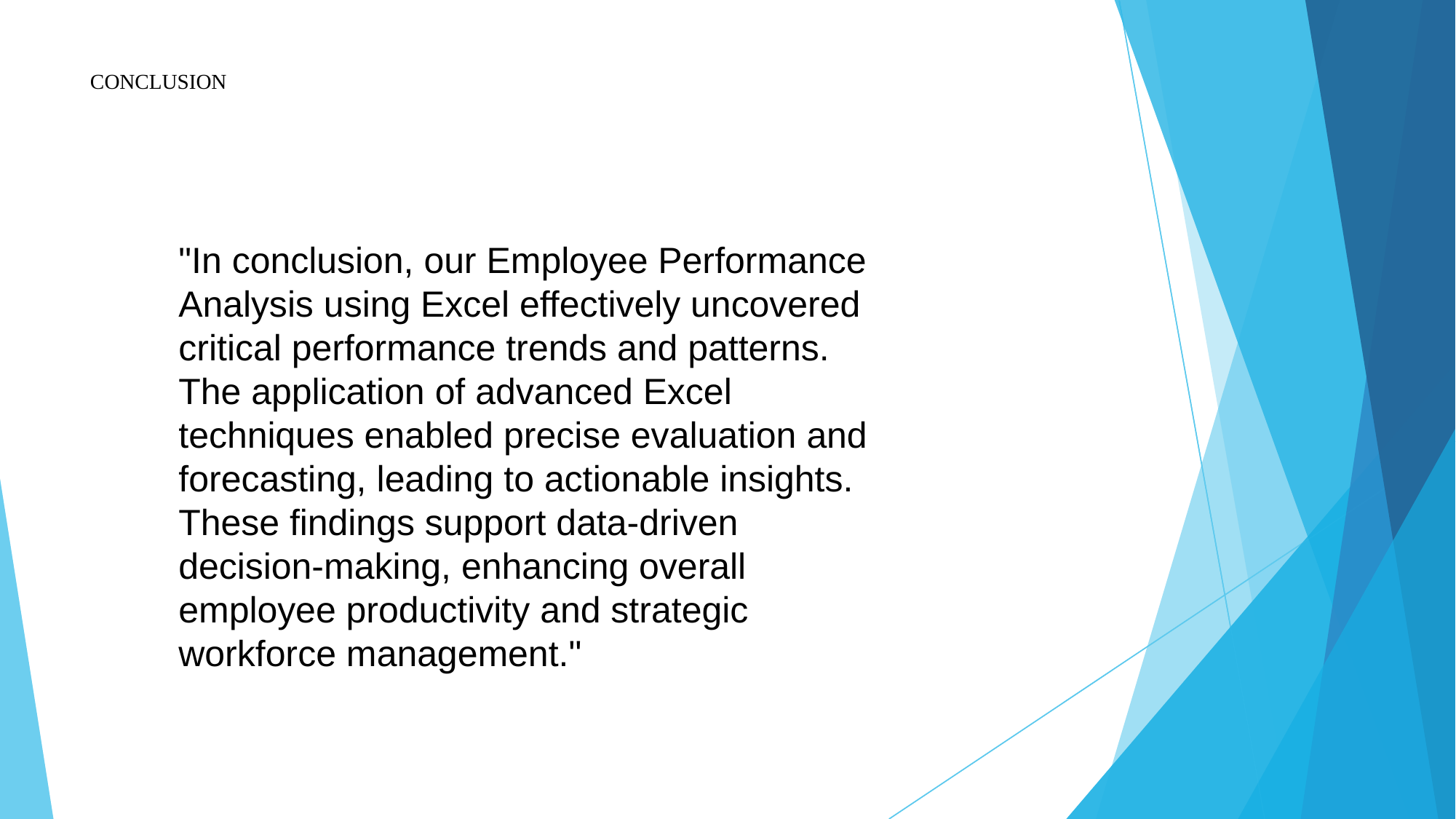

CONCLUSION
"In conclusion, our Employee Performance Analysis using Excel effectively uncovered critical performance trends and patterns. The application of advanced Excel techniques enabled precise evaluation and forecasting, leading to actionable insights. These findings support data-driven decision-making, enhancing overall employee productivity and strategic workforce management."